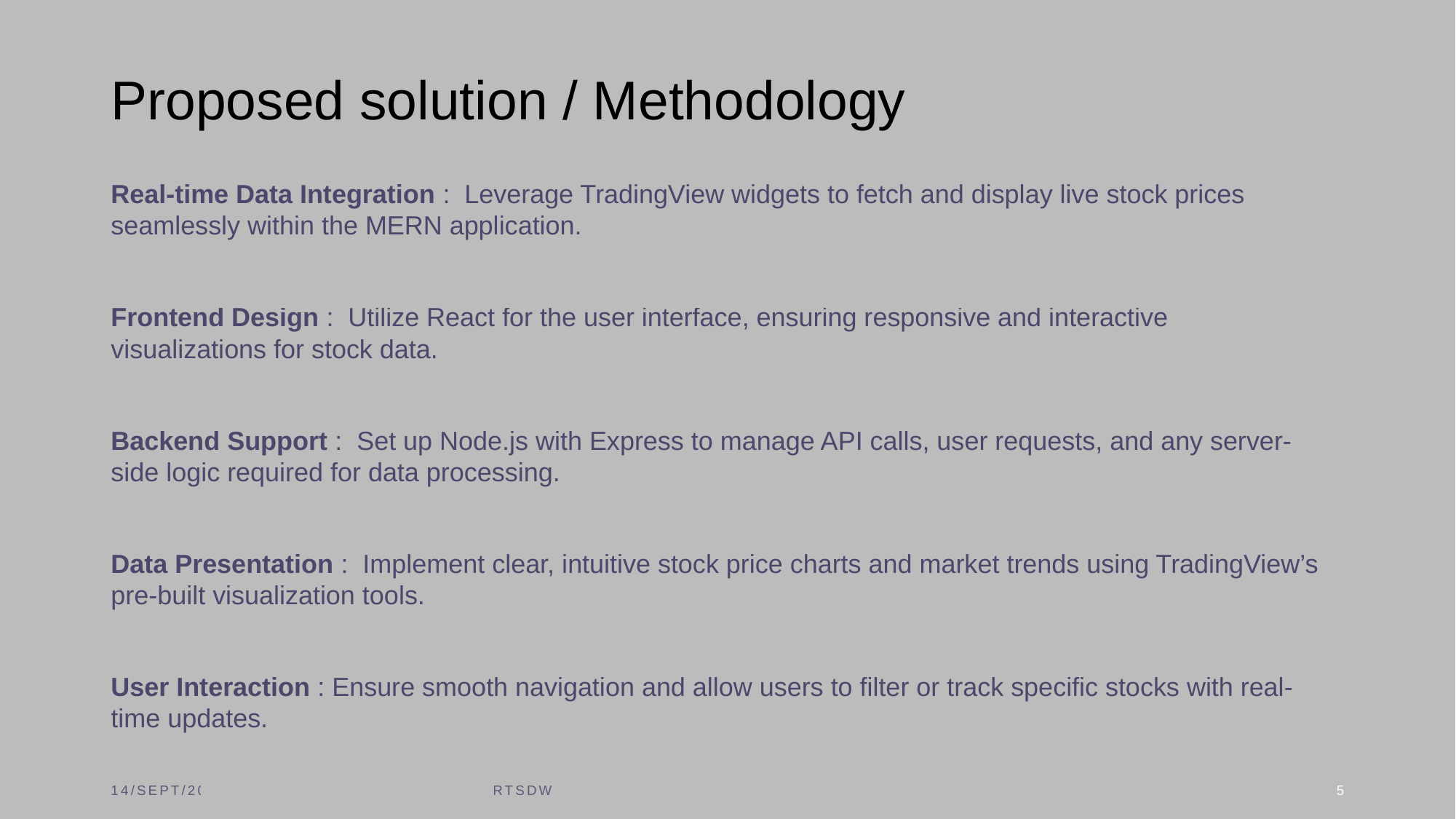

# Proposed solution / Methodology
Real-time Data Integration :  Leverage TradingView widgets to fetch and display live stock prices seamlessly within the MERN application.

Frontend Design :  Utilize React for the user interface, ensuring responsive and interactive visualizations for stock data.

Backend Support :  Set up Node.js with Express to manage API calls, user requests, and any server-side logic required for data processing.

Data Presentation :  Implement clear, intuitive stock price charts and market trends using TradingView’s pre-built visualization tools.

User Interaction : Ensure smooth navigation and allow users to filter or track specific stocks with real-time updates.
14/sept/2024
rtsdwd
5